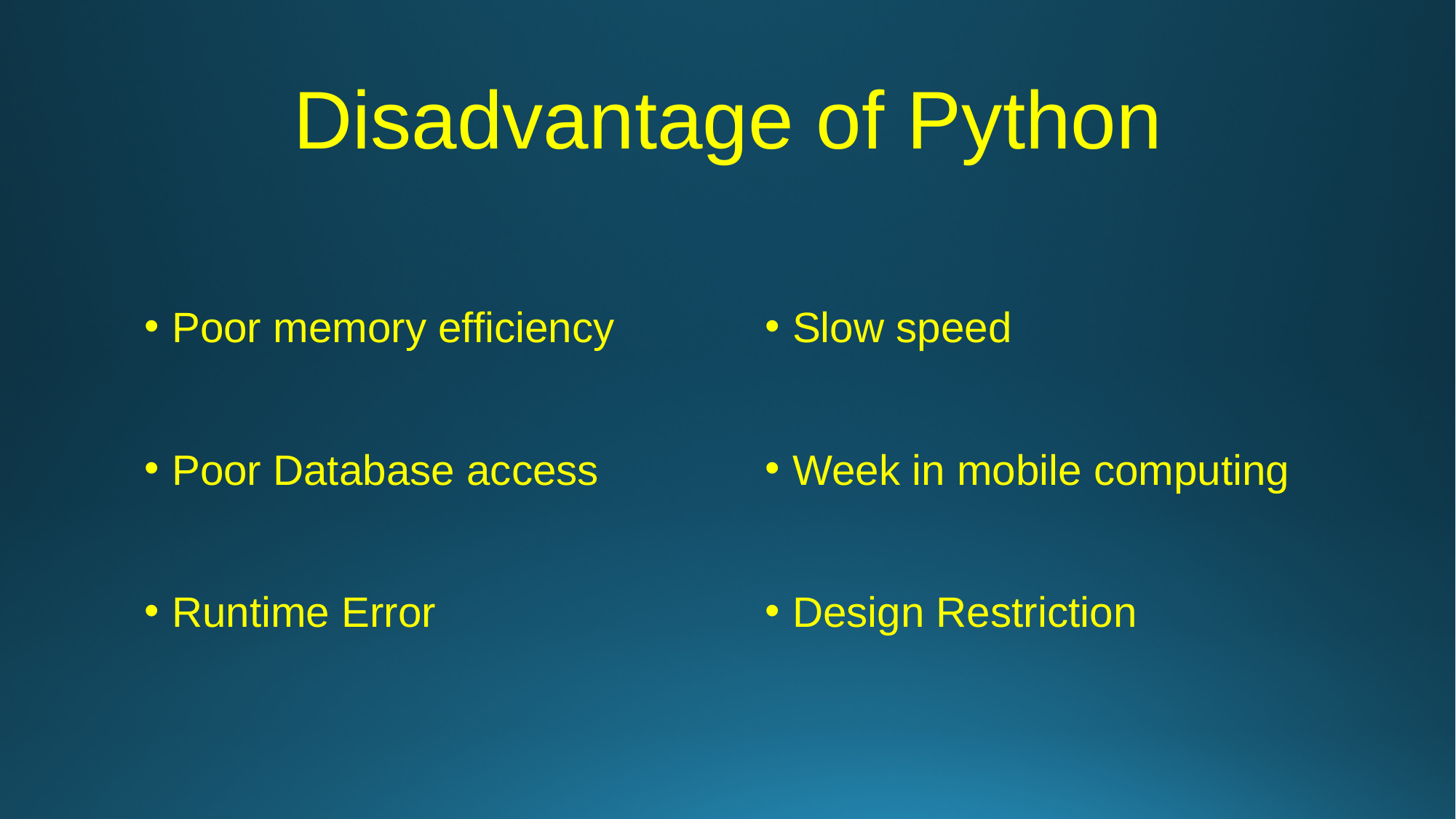

# Disadvantage of Python
Poor memory efficiency
Poor Database access
Runtime Error
Slow speed
Week in mobile computing
Design Restriction